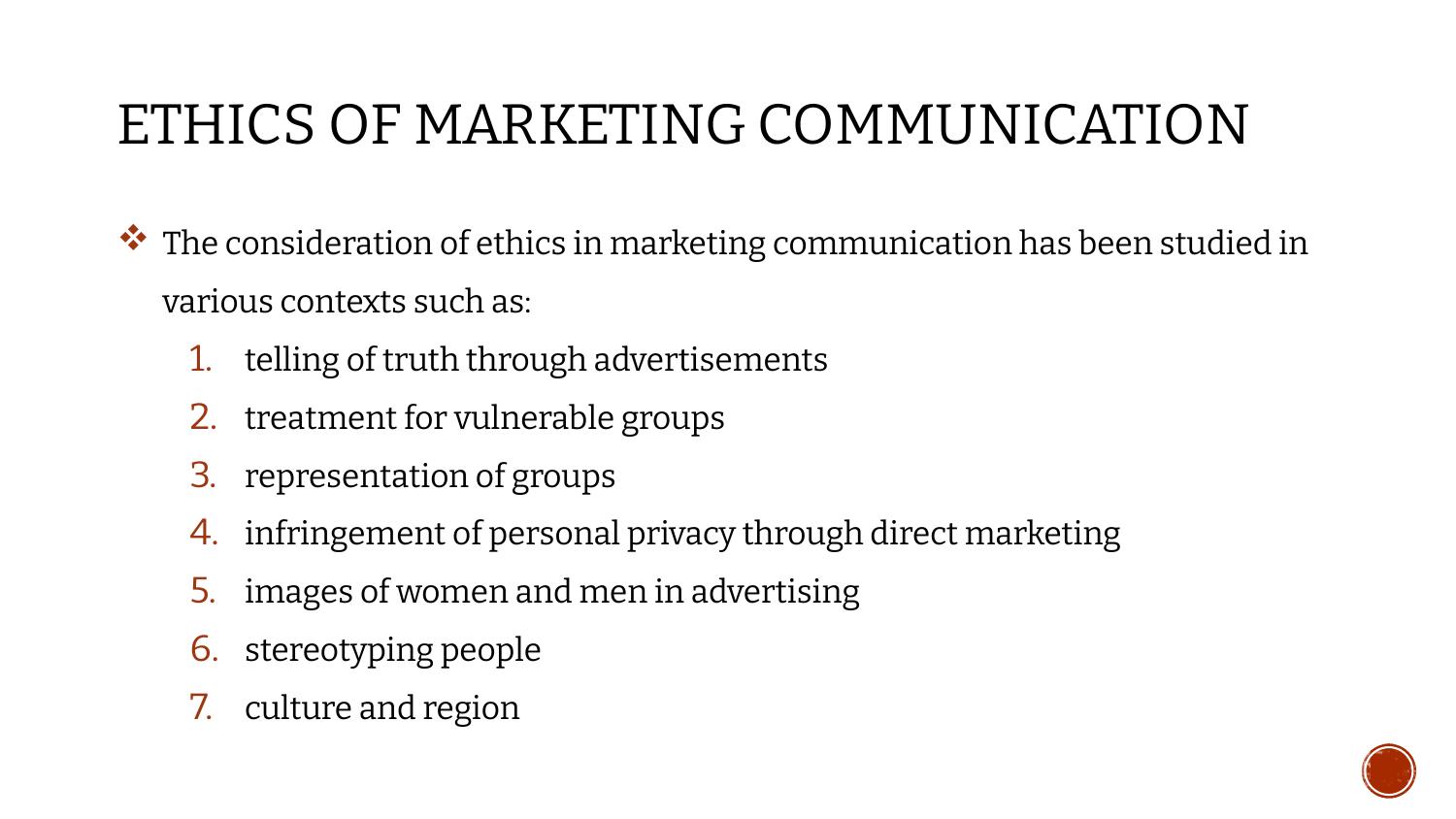

# Ethics of Marketing Communication
The consideration of ethics in marketing communication has been studied in various contexts such as:
telling of truth through advertisements
treatment for vulnerable groups
representation of groups
infringement of personal privacy through direct marketing
images of women and men in advertising
stereotyping people
culture and region